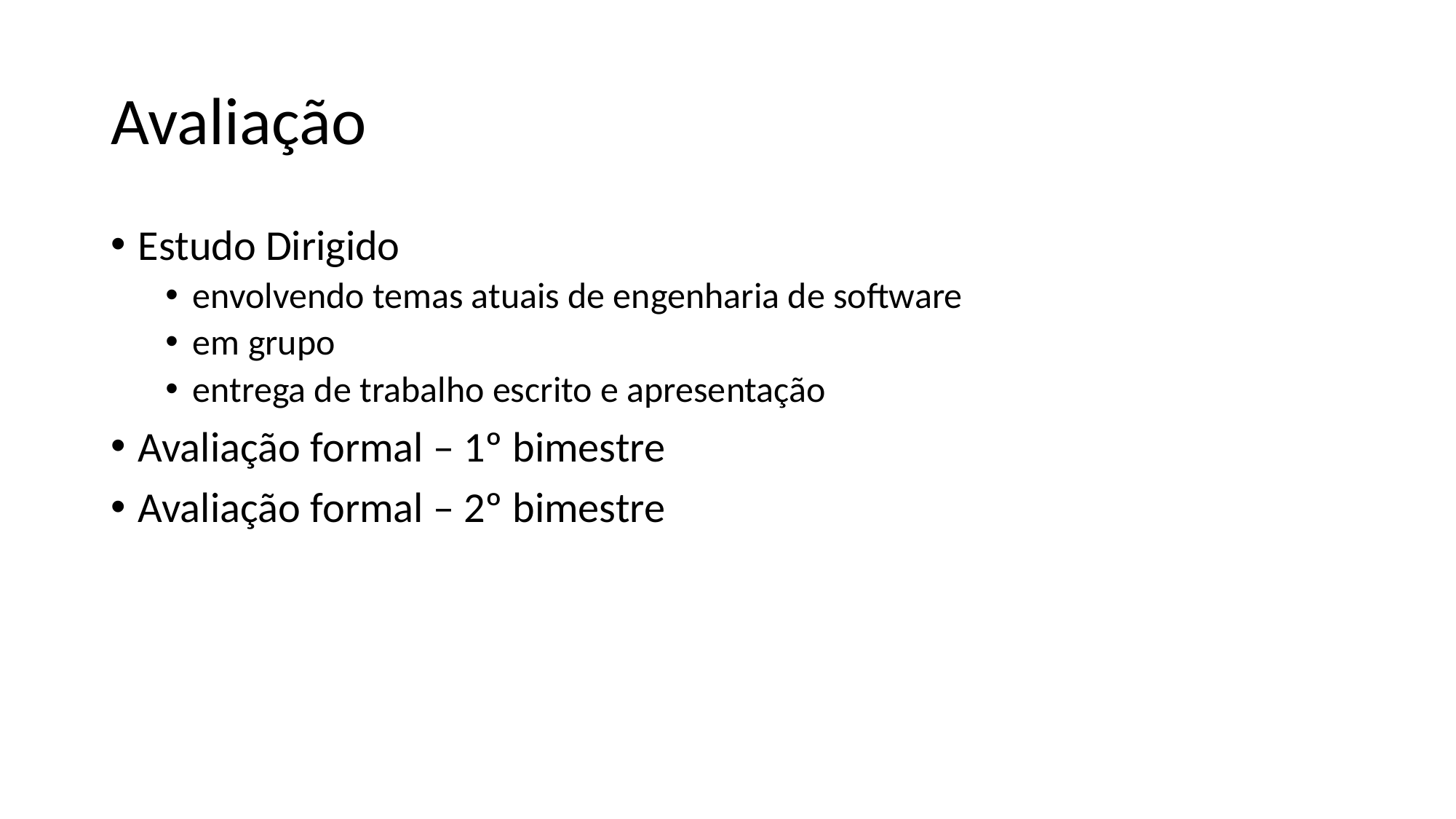

# Avaliação
Estudo Dirigido
envolvendo temas atuais de engenharia de software
em grupo
entrega de trabalho escrito e apresentação
Avaliação formal – 1º bimestre
Avaliação formal – 2º bimestre